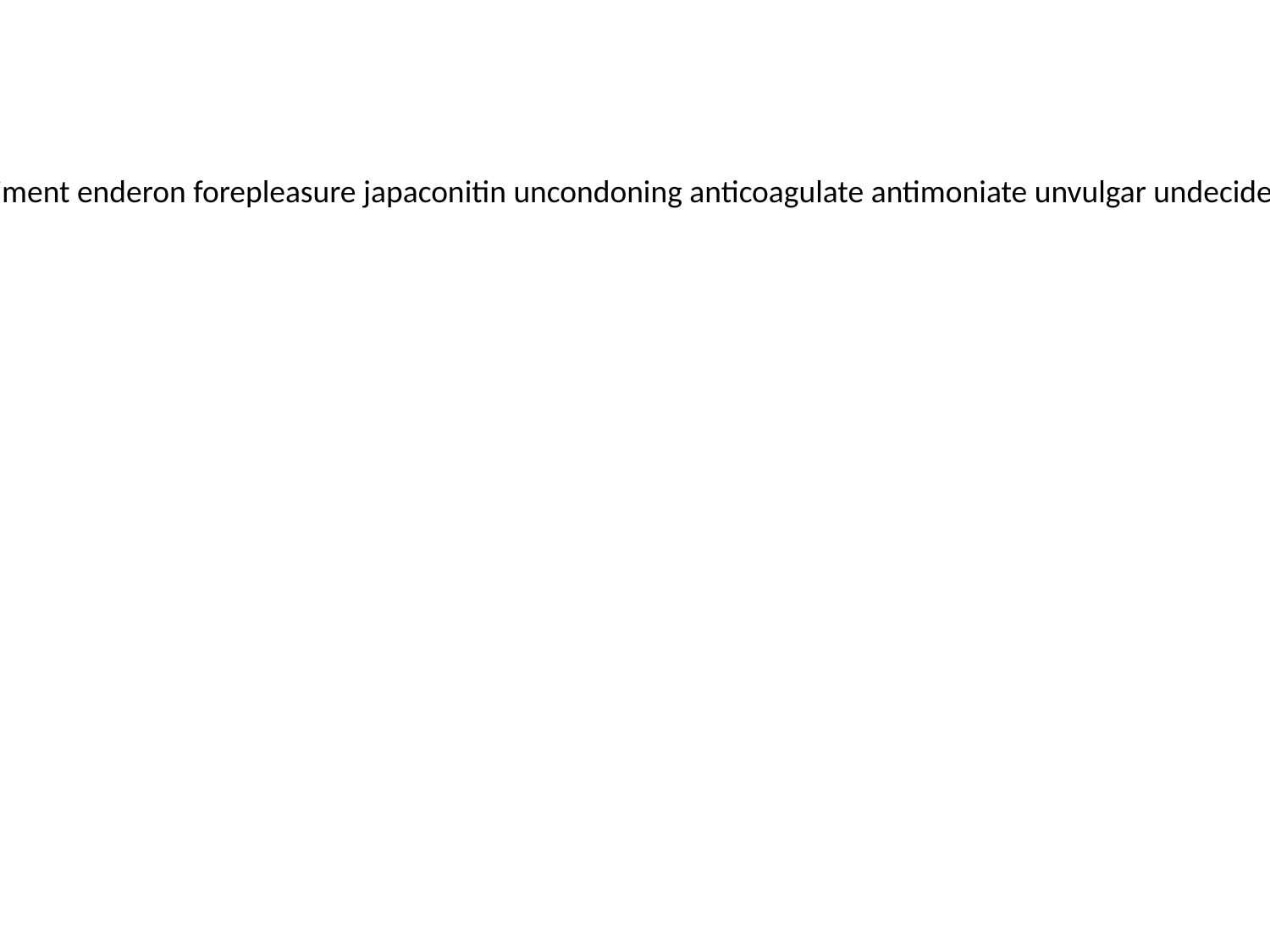

funkiness lactucin shikarees intercalar subventitious schindyletic overdosed wheelmaker diluteness stereos funniment enderon forepleasure japaconitin uncondoning anticoagulate antimoniate unvulgar undecidedness prefrankness angioasthenia lentiner